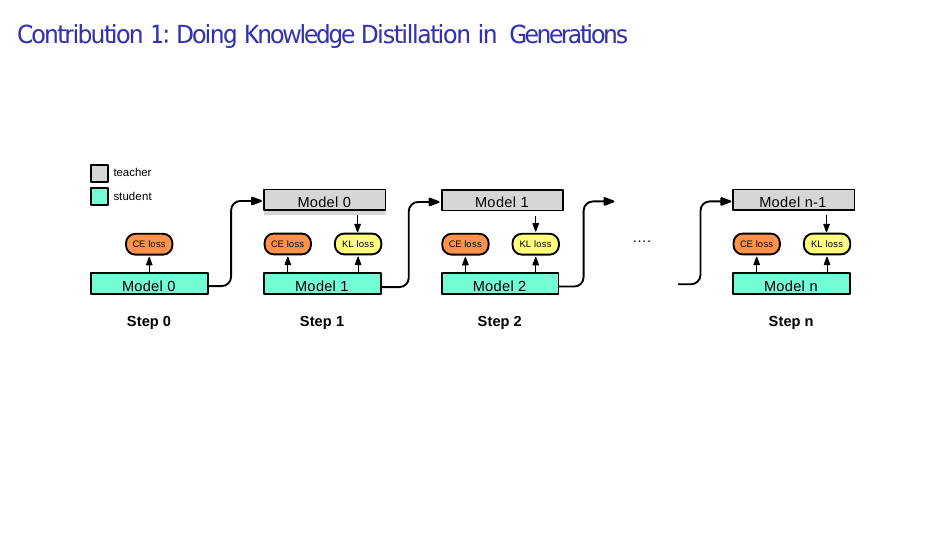

# Contribution 1: Doing Knowledge Distillation in Generations
teacher
student

Model 0
Model n-1
Model 1

….

CE loss
KL loss
CE loss
KL loss
CE loss
CE loss
KL loss

Model 1
Model n
Model 0
Model 2
Step 0
Step 1
Step 2
Step n